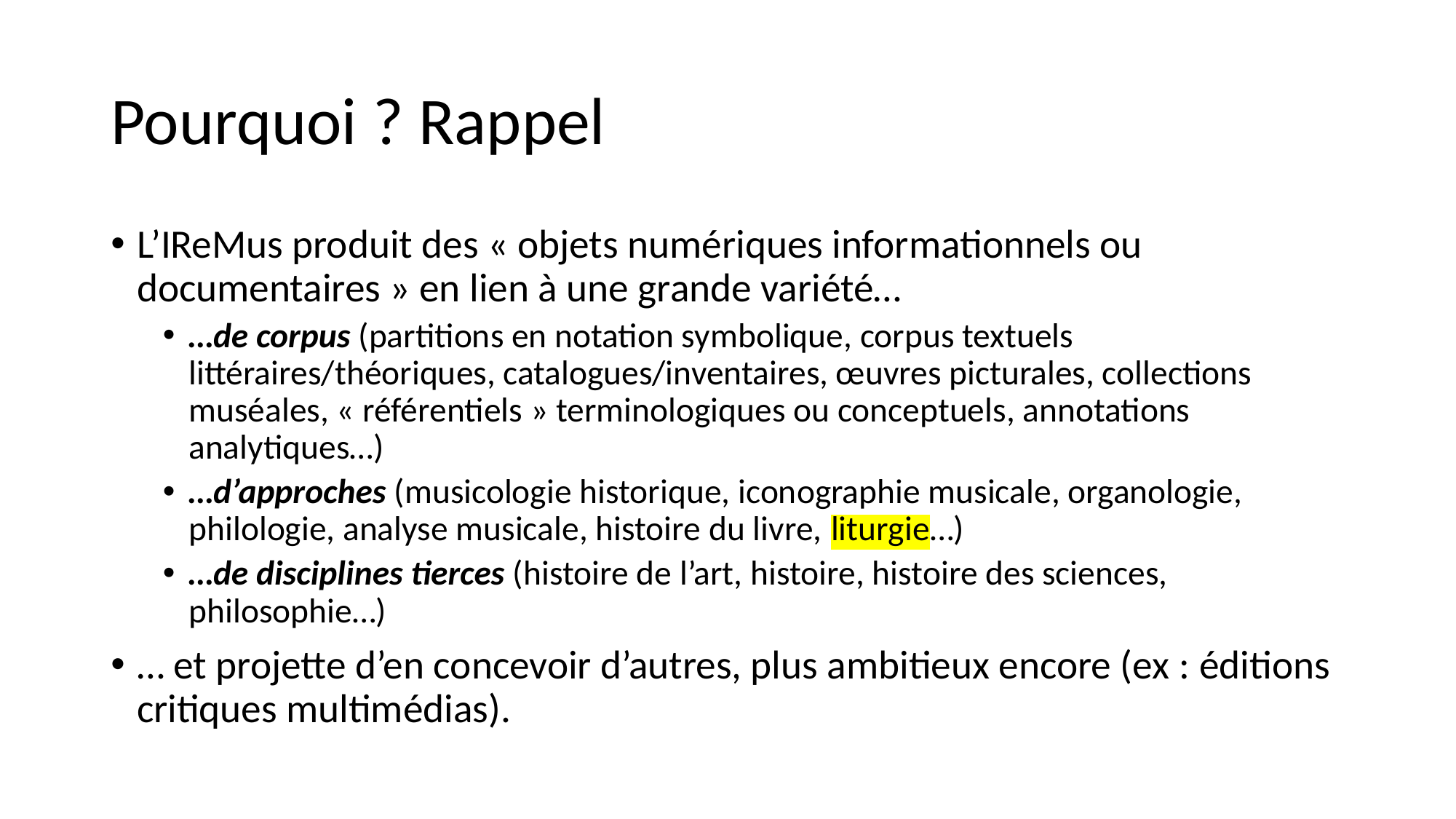

# Pourquoi ? Rappel
L’IReMus produit des « objets numériques informationnels ou documentaires » en lien à une grande variété…
…de corpus (partitions en notation symbolique, corpus textuels littéraires/théoriques, catalogues/inventaires, œuvres picturales, collections muséales, « référentiels » terminologiques ou conceptuels, annotations analytiques…)
…d’approches (musicologie historique, iconographie musicale, organologie, philologie, analyse musicale, histoire du livre, liturgie…)
…de disciplines tierces (histoire de l’art, histoire, histoire des sciences, philosophie…)
… et projette d’en concevoir d’autres, plus ambitieux encore (ex : éditions critiques multimédias).